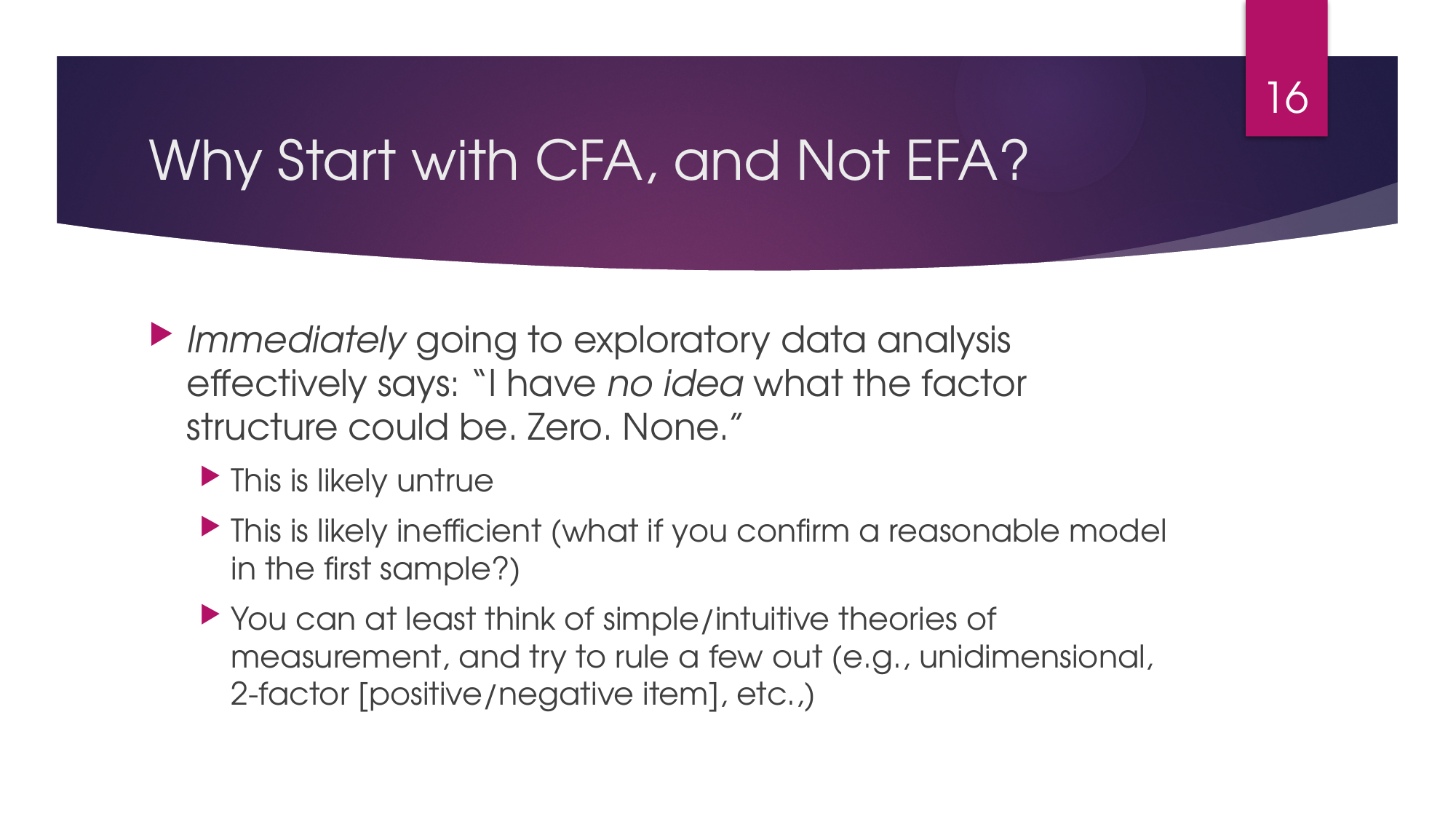

16
# Why Start with CFA, and Not EFA?
Immediately going to exploratory data analysis effectively says: “I have no idea what the factor structure could be. Zero. None.”
This is likely untrue
This is likely inefficient (what if you confirm a reasonable model in the first sample?)
You can at least think of simple/intuitive theories of measurement, and try to rule a few out (e.g., unidimensional, 2-factor [positive/negative item], etc.,)